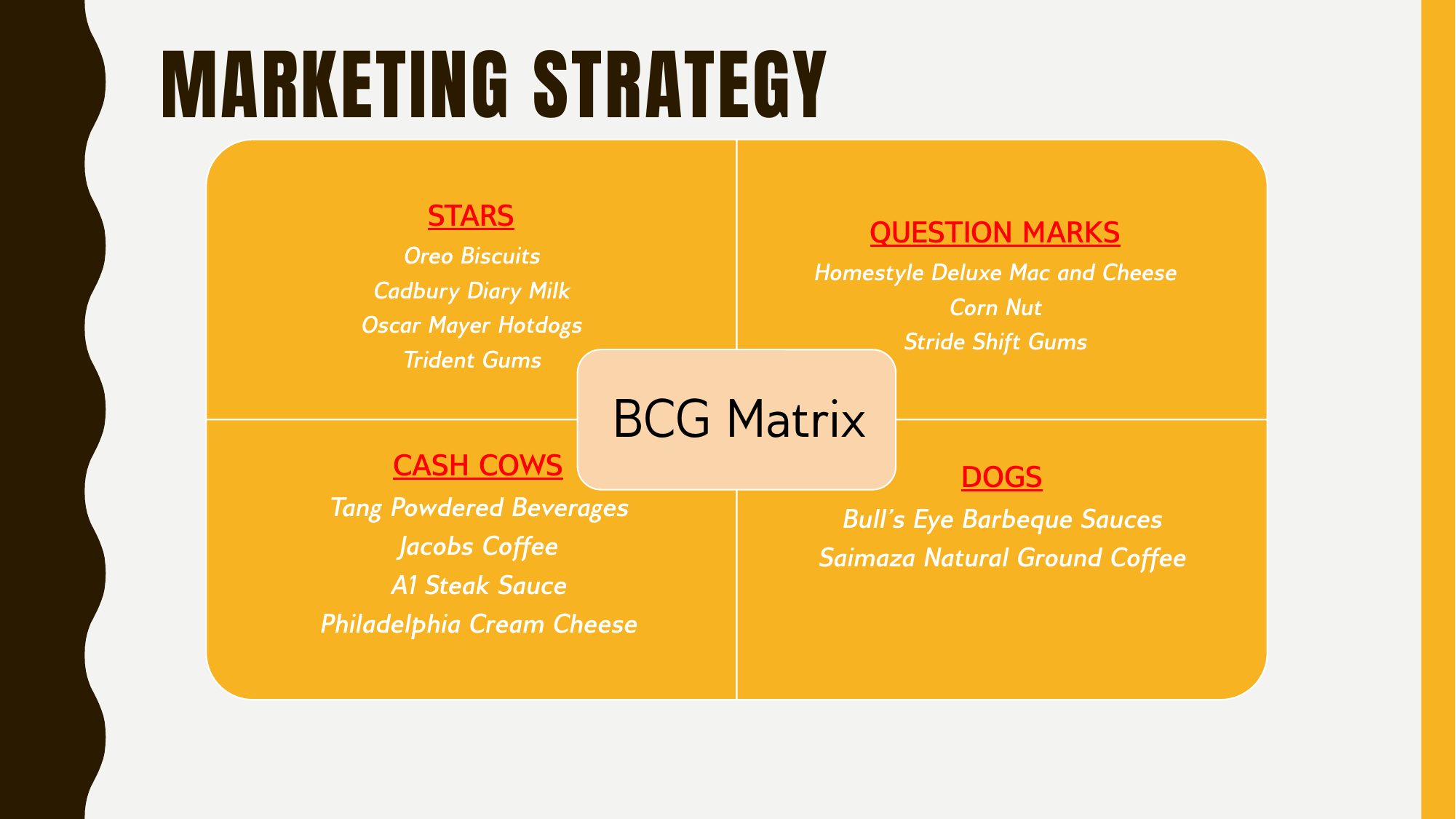

# Marketing Strategy
STARS
Oreo Biscuits
Cadbury Diary Milk
Oscar Mayer Hotdogs
Trident Gums

QUESTION MARKS
Homestyle Deluxe Mac and Cheese
Corn Nut
Stride Shift Gums

CASH COWS
Tang Powdered Beverages
Jacobs Coffee
A1 Steak Sauce
Philadelphia Cream Cheese

DOGS
Bull’s Eye Barbeque Sauces
Saimaza Natural Ground Coffee

BCG Matrix